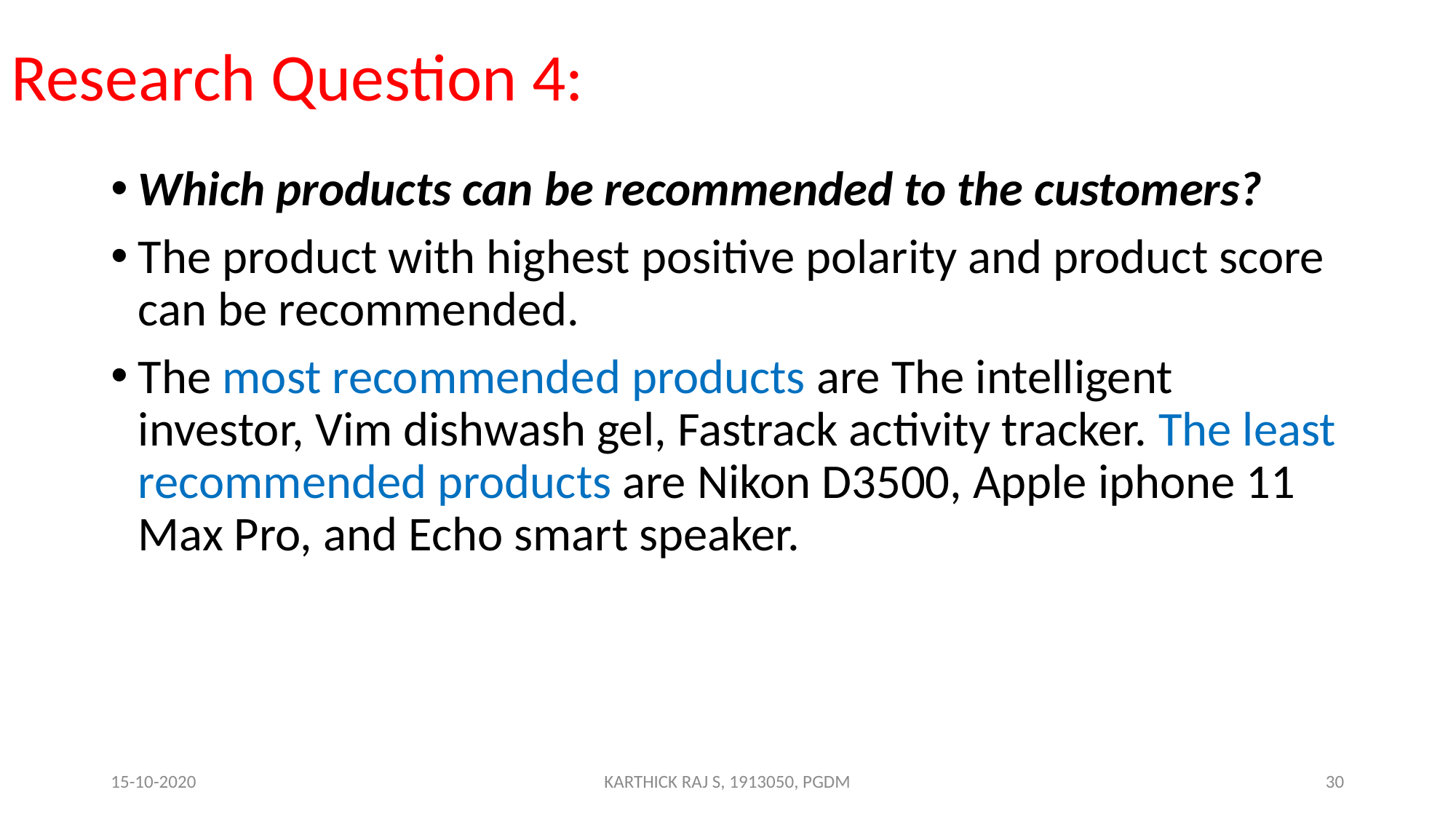

# Research Question 4:
Which products can be recommended to the customers?
The product with highest positive polarity and product score can be recommended.
The most recommended products are The intelligent investor, Vim dishwash gel, Fastrack activity tracker. The least recommended products are Nikon D3500, Apple iphone 11 Max Pro, and Echo smart speaker.
15-10-2020
KARTHICK RAJ S, 1913050, PGDM
30